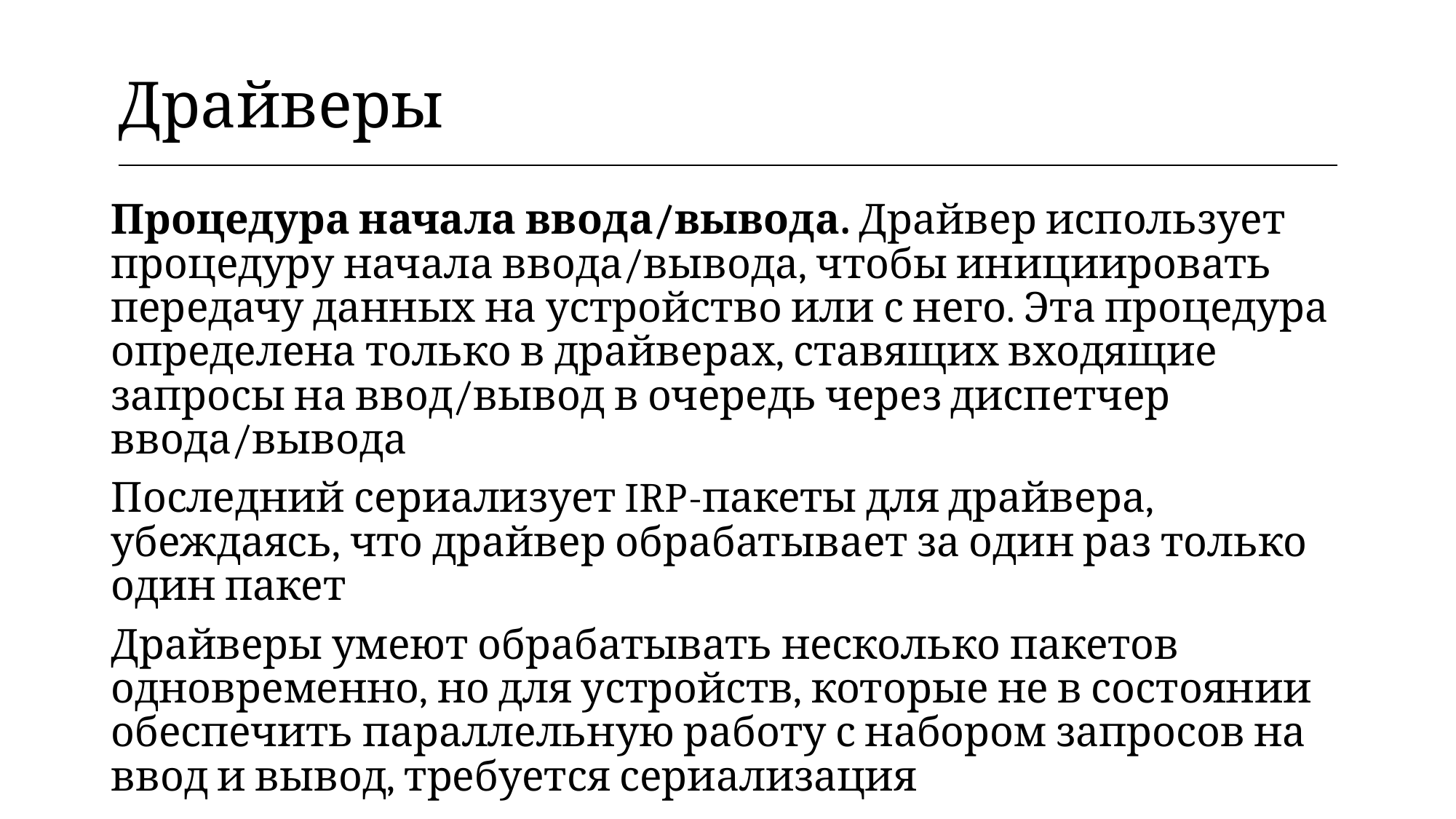

| Драйверы |
| --- |
Процедура начала ввода/вывода. Драйвер использует процедуру начала ввода/вывода, чтобы инициировать передачу данных на устройство или с него. Эта процедура определена только в драйверах, ставящих входящие запросы на ввод/вывод в очередь через диспетчер ввода/вывода
Последний сериализует IRP-пакеты для драйвера, убеждаясь, что драйвер обрабатывает за один раз только один пакет
Драйверы умеют обрабатывать несколько пакетов одновременно, но для устройств, которые не в состоянии обеспечить параллельную работу с набором запросов на ввод и вывод, требуется сериализация